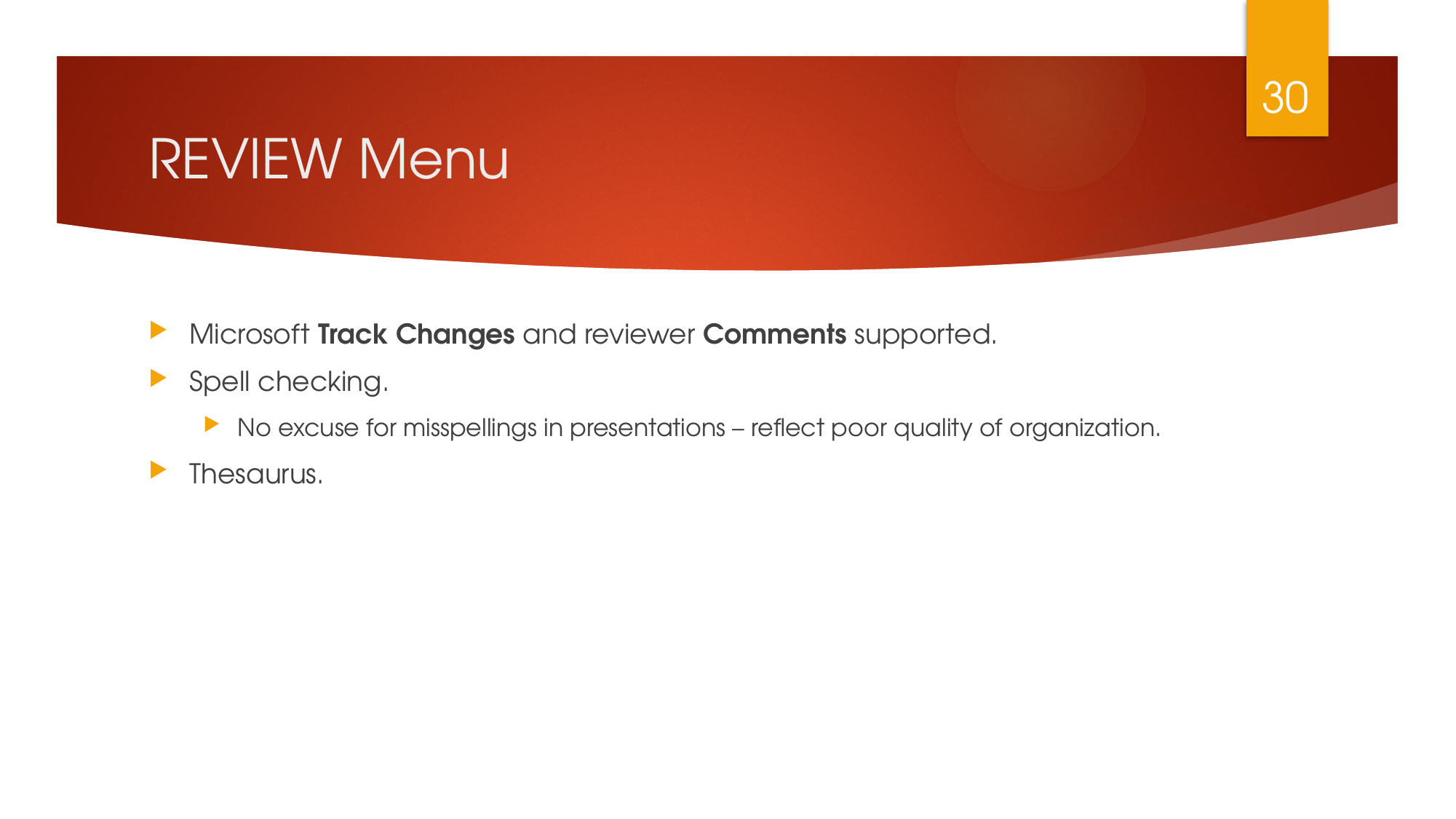

30
# REVIEW Menu
Microsoft Track Changes and reviewer Comments supported.
Spell checking.
No excuse for misspellings in presentations – reflect poor quality of organization.
Thesaurus.